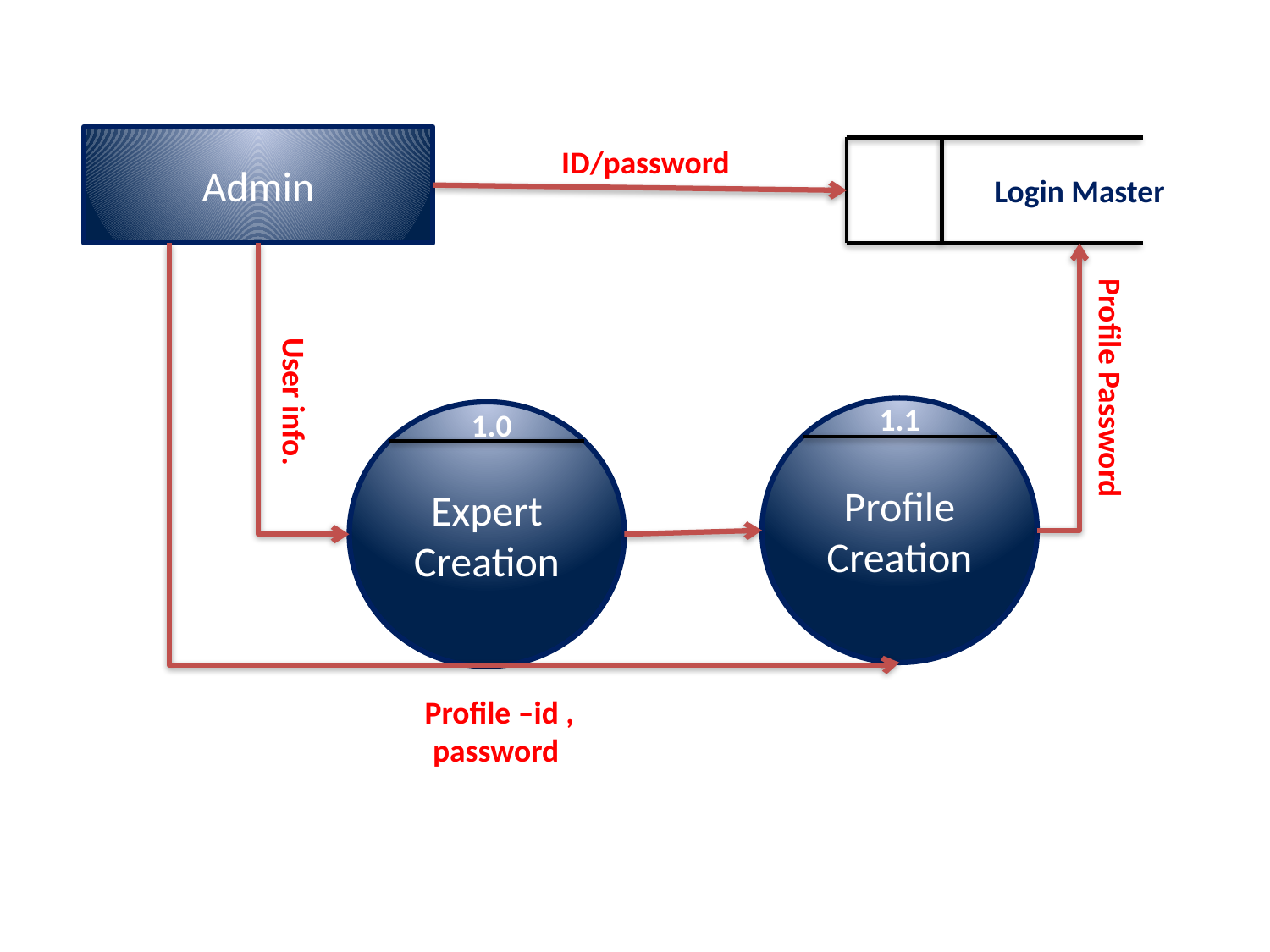

Admin
ID/password
Login Master
Profile Password
User info.
Profile Creation
Expert Creation
1.0
1.1
Profile –id ,
password